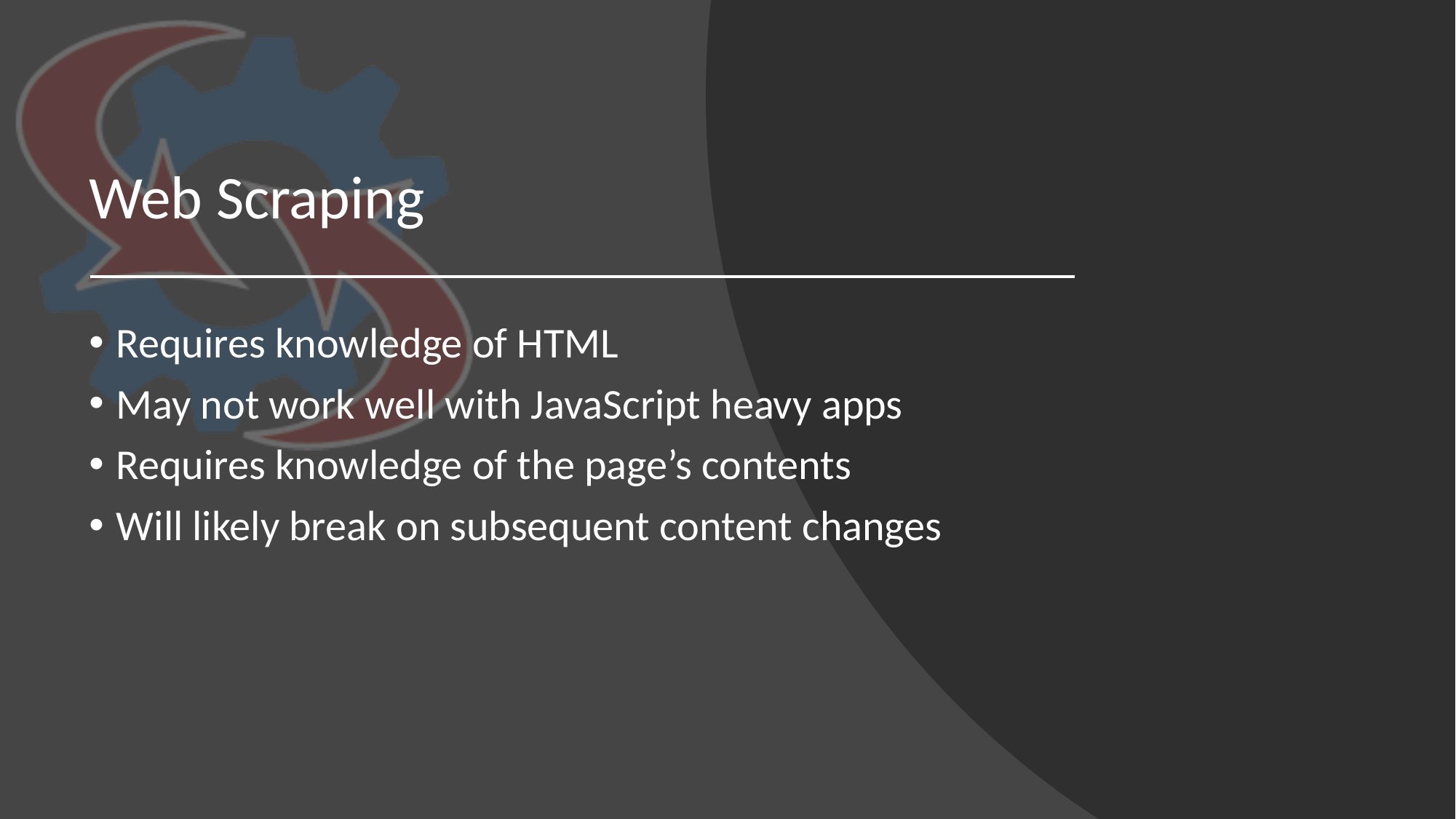

# Web Scraping
Requires knowledge of HTML
May not work well with JavaScript heavy apps
Requires knowledge of the page’s contents
Will likely break on subsequent content changes